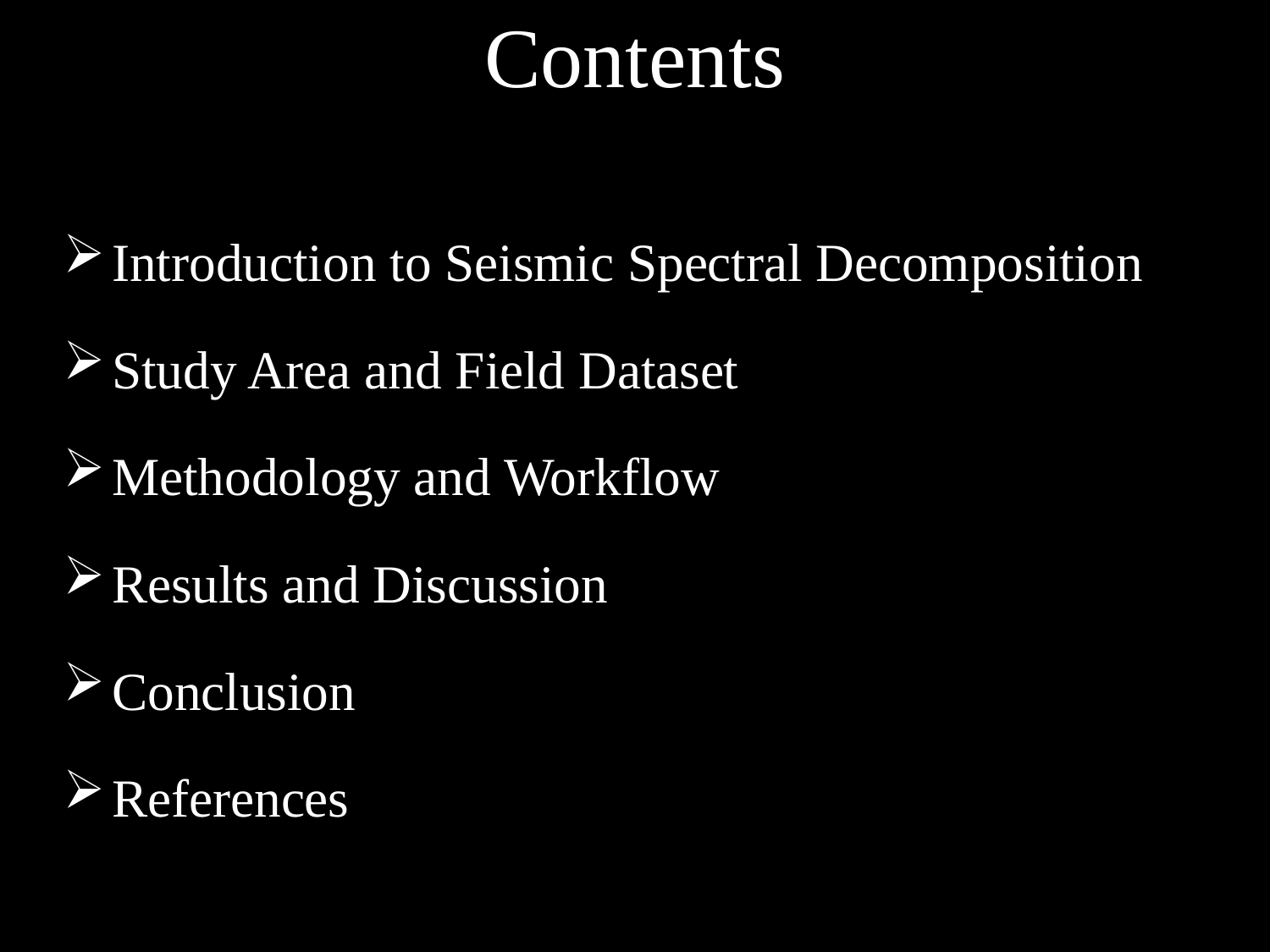

# Contents
Introduction to Seismic Spectral Decomposition
Study Area and Field Dataset
Methodology and Workflow
Results and Discussion
Conclusion
References